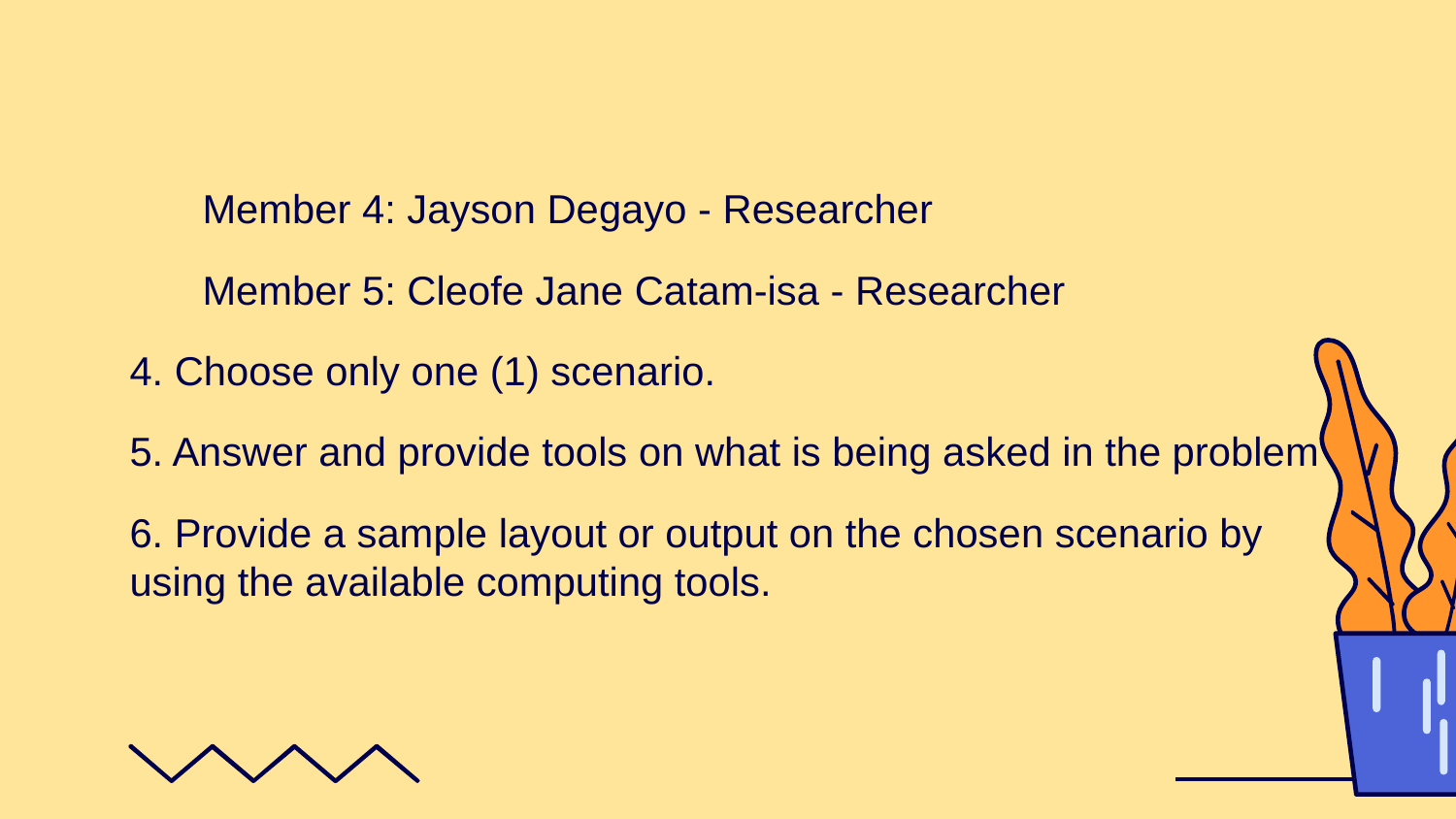

Member 4: Jayson Degayo - Researcher
Member 5: Cleofe Jane Catam-isa - Researcher
4. Choose only one (1) scenario.
5. Answer and provide tools on what is being asked in the problem
6. Provide a sample layout or output on the chosen scenario by using the available computing tools.